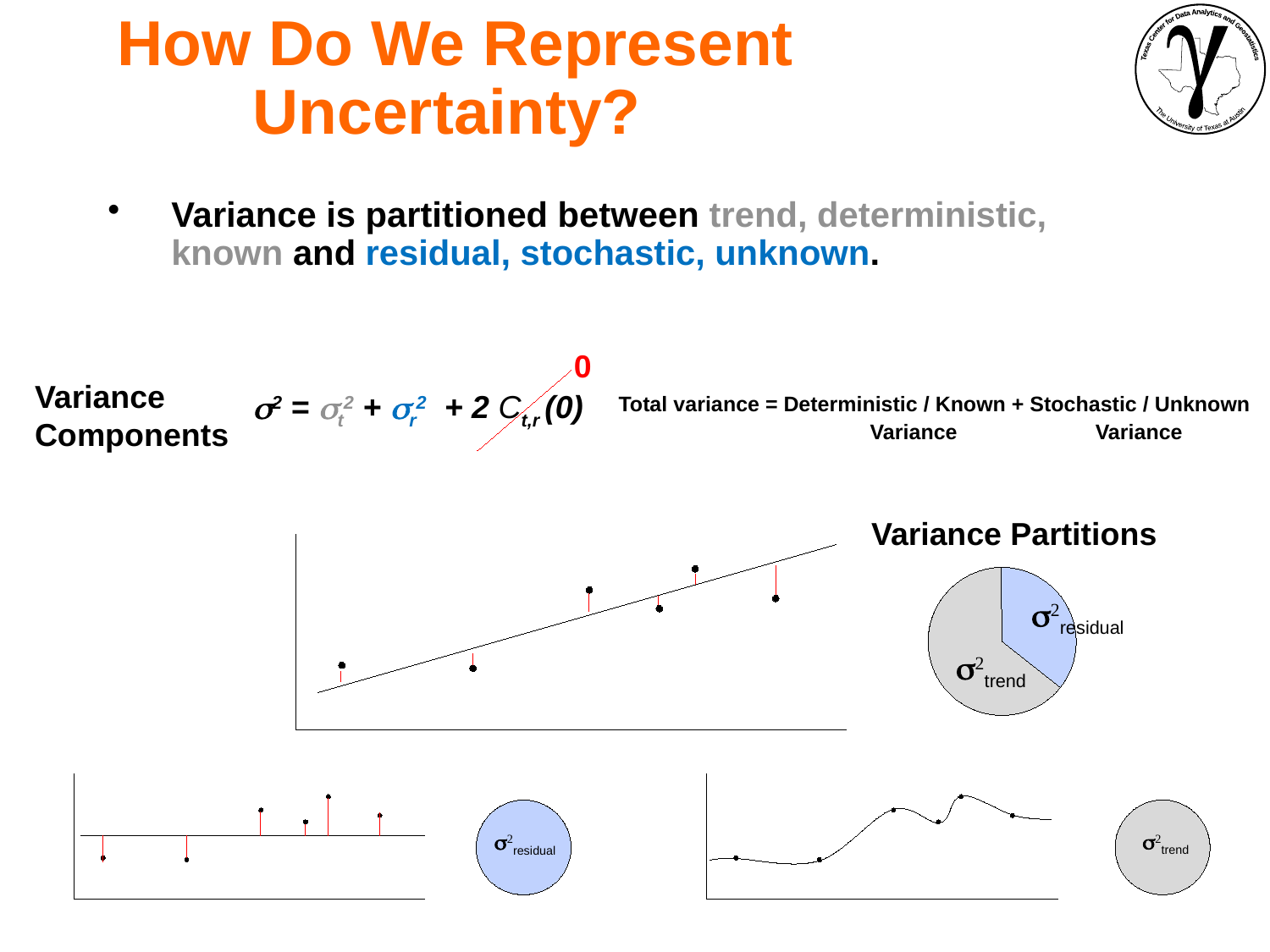

How Do We Represent Uncertainty?
Variance is partitioned between trend, deterministic, known and residual, stochastic, unknown.

0
Variance
Components
	σ2 = σt2 + σr2  + 2 Ct,r (0)
Total variance = Deterministic / Known + Stochastic / Unknown
Variance
Variance
Variance Partitions

σ2residual

σ2trend

σ2trend
σ2residual